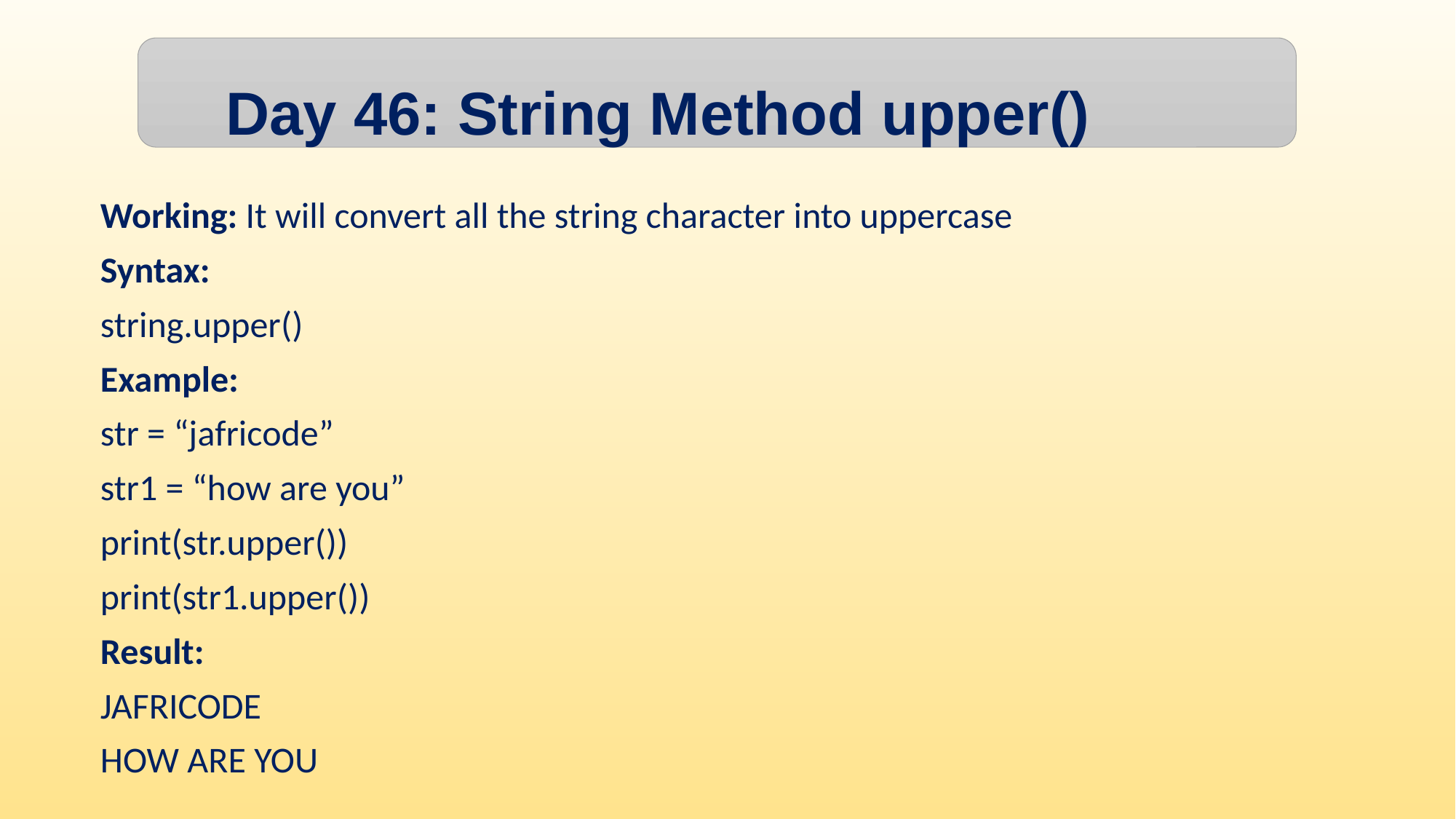

Day 46: String Method upper()
Working: It will convert all the string character into uppercase
Syntax:
string.upper()
Example:
str = “jafricode”
str1 = “how are you”
print(str.upper())
print(str1.upper())
Result:
JAFRICODE
HOW ARE YOU